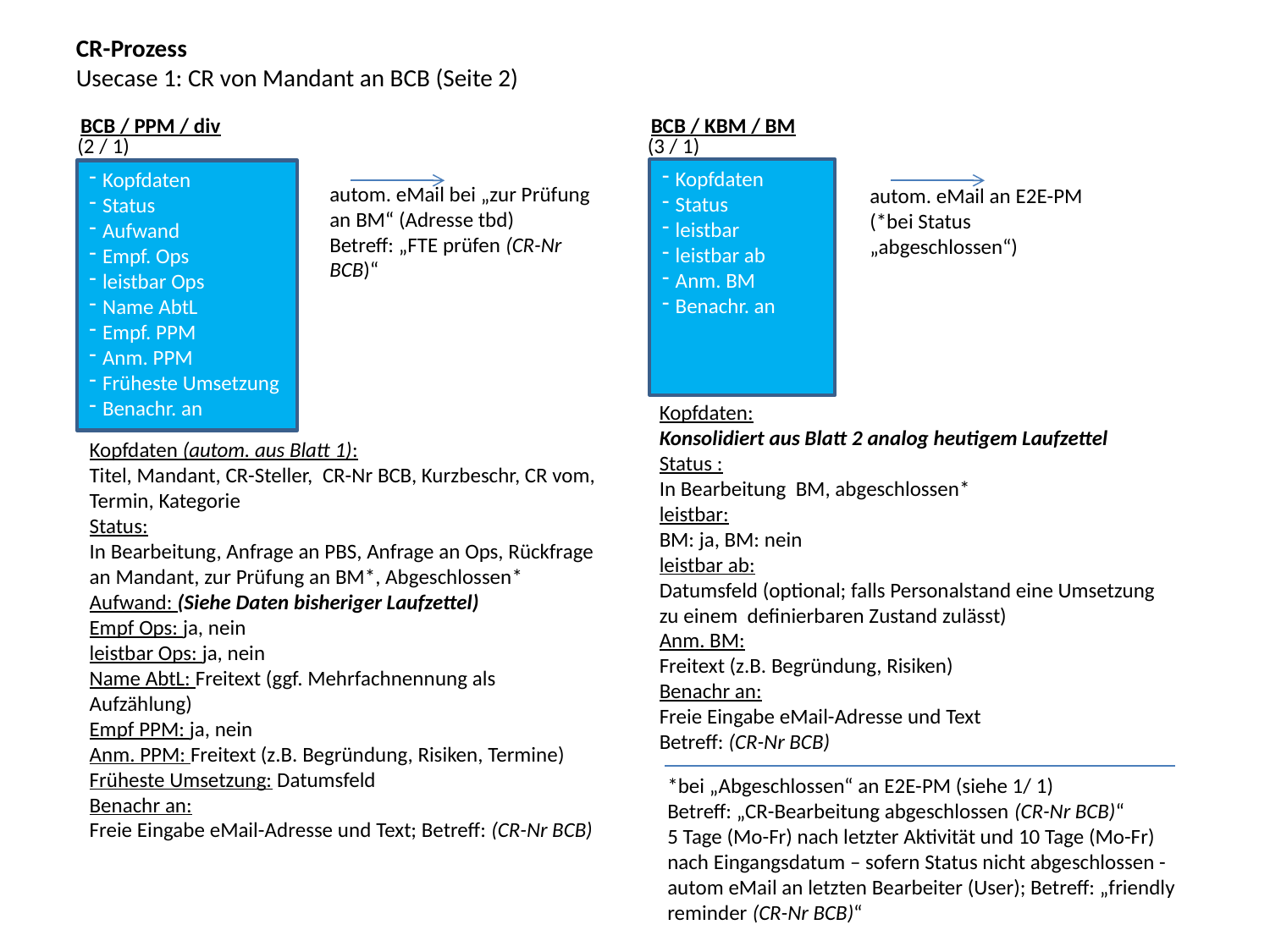

CR-Prozess
Usecase 1: CR von Mandant an BCB (Seite 2)
BCB / PPM / div
BCB / KBM / BM
(2 / 1)
(3 / 1)
Kopfdaten
Status
leistbar
leistbar ab
Anm. BM
Benachr. an
Kopfdaten
Status
Aufwand
Empf. Ops
leistbar Ops
Name AbtL
Empf. PPM
Anm. PPM
Früheste Umsetzung
Benachr. an
autom. eMail bei „zur Prüfung an BM“ (Adresse tbd)
Betreff: „FTE prüfen (CR-Nr BCB)“
autom. eMail an E2E-PM
(*bei Status „abgeschlossen“)
Kopfdaten:
Konsolidiert aus Blatt 2 analog heutigem Laufzettel
Status :
In Bearbeitung  BM, abgeschlossen*
leistbar:
BM: ja, BM: nein
leistbar ab:
Datumsfeld (optional; falls Personalstand eine Umsetzung zu einem  definierbaren Zustand zulässt)
Anm. BM:
Freitext (z.B. Begründung, Risiken)
Benachr an:
Freie Eingabe eMail-Adresse und Text
Betreff: (CR-Nr BCB)
Kopfdaten (autom. aus Blatt 1):
Titel, Mandant, CR-Steller,  CR-Nr BCB, Kurzbeschr, CR vom, Termin, Kategorie
Status:
In Bearbeitung, Anfrage an PBS, Anfrage an Ops, Rückfrage an Mandant, zur Prüfung an BM*, Abgeschlossen*
Aufwand: (Siehe Daten bisheriger Laufzettel)
Empf Ops: ja, nein
leistbar Ops: ja, nein
Name AbtL: Freitext (ggf. Mehrfachnennung als Aufzählung)
Empf PPM: ja, nein
Anm. PPM: Freitext (z.B. Begründung, Risiken, Termine)
Früheste Umsetzung: Datumsfeld
Benachr an:
Freie Eingabe eMail-Adresse und Text; Betreff: (CR-Nr BCB)
*bei „Abgeschlossen“ an E2E-PM (siehe 1/ 1)
Betreff: „CR-Bearbeitung abgeschlossen (CR-Nr BCB)“
5 Tage (Mo-Fr) nach letzter Aktivität und 10 Tage (Mo-Fr) nach Eingangsdatum – sofern Status nicht abgeschlossen - autom eMail an letzten Bearbeiter (User); Betreff: „friendly reminder (CR-Nr BCB)“